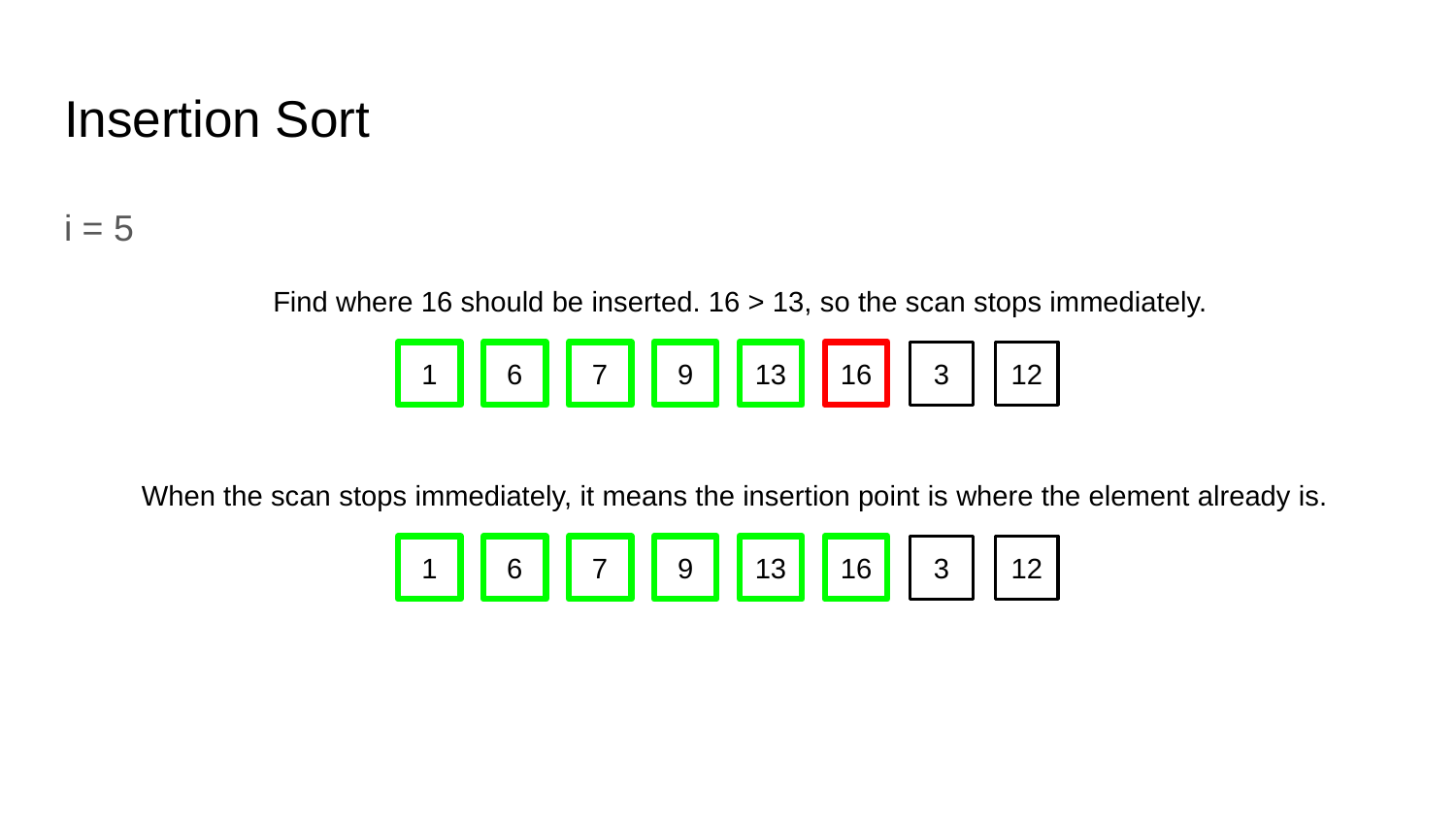

# Insertion Sort
i = 5
Find where 16 should be inserted. 16 > 13, so the scan stops immediately.
1
6
7
9
13
16
3
12
When the scan stops immediately, it means the insertion point is where the element already is.
1
6
7
9
13
16
3
12